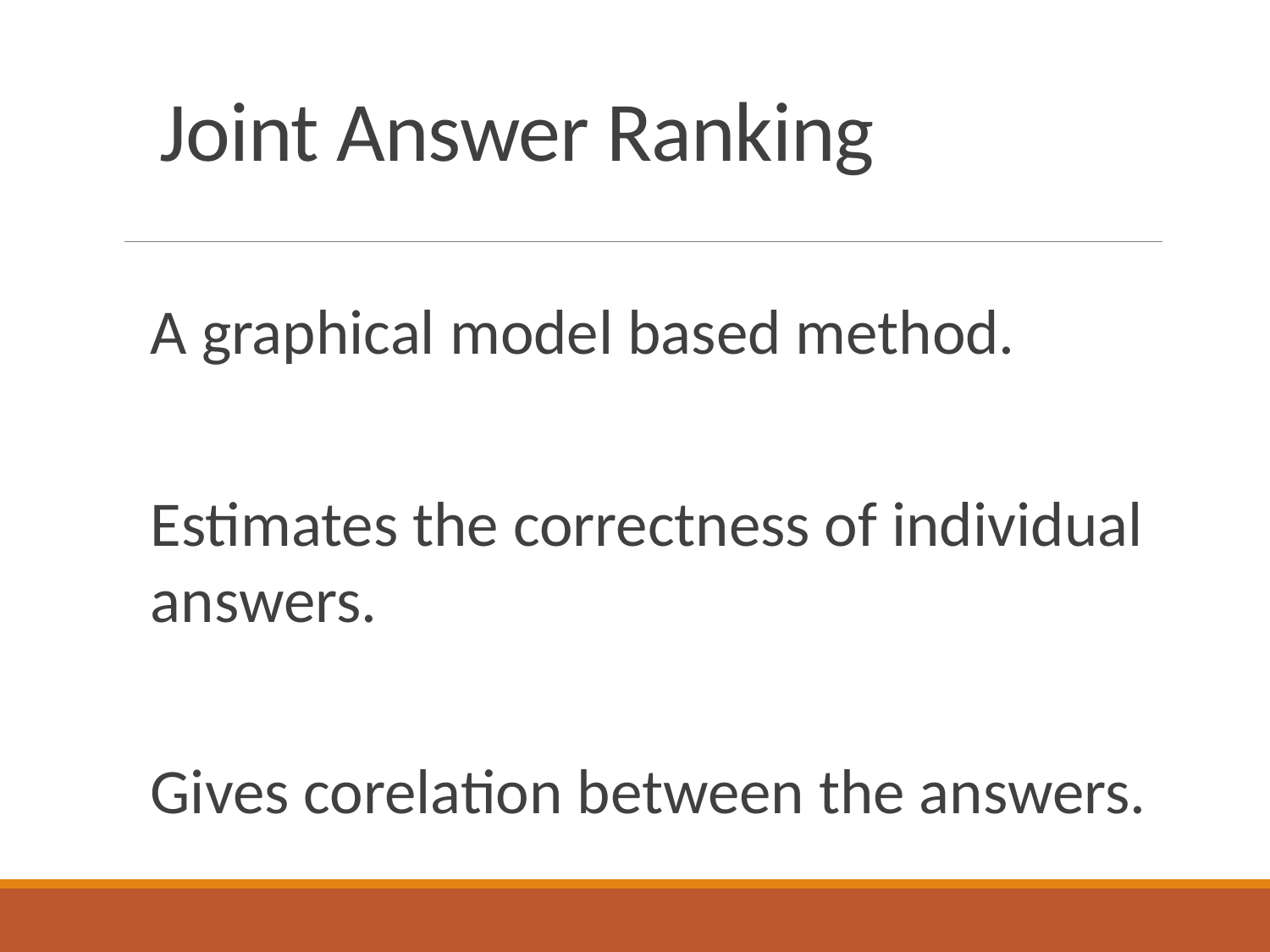

# Joint Answer Ranking
A graphical model based method.

Estimates the correctness of individual answers.

Gives corelation between the answers.